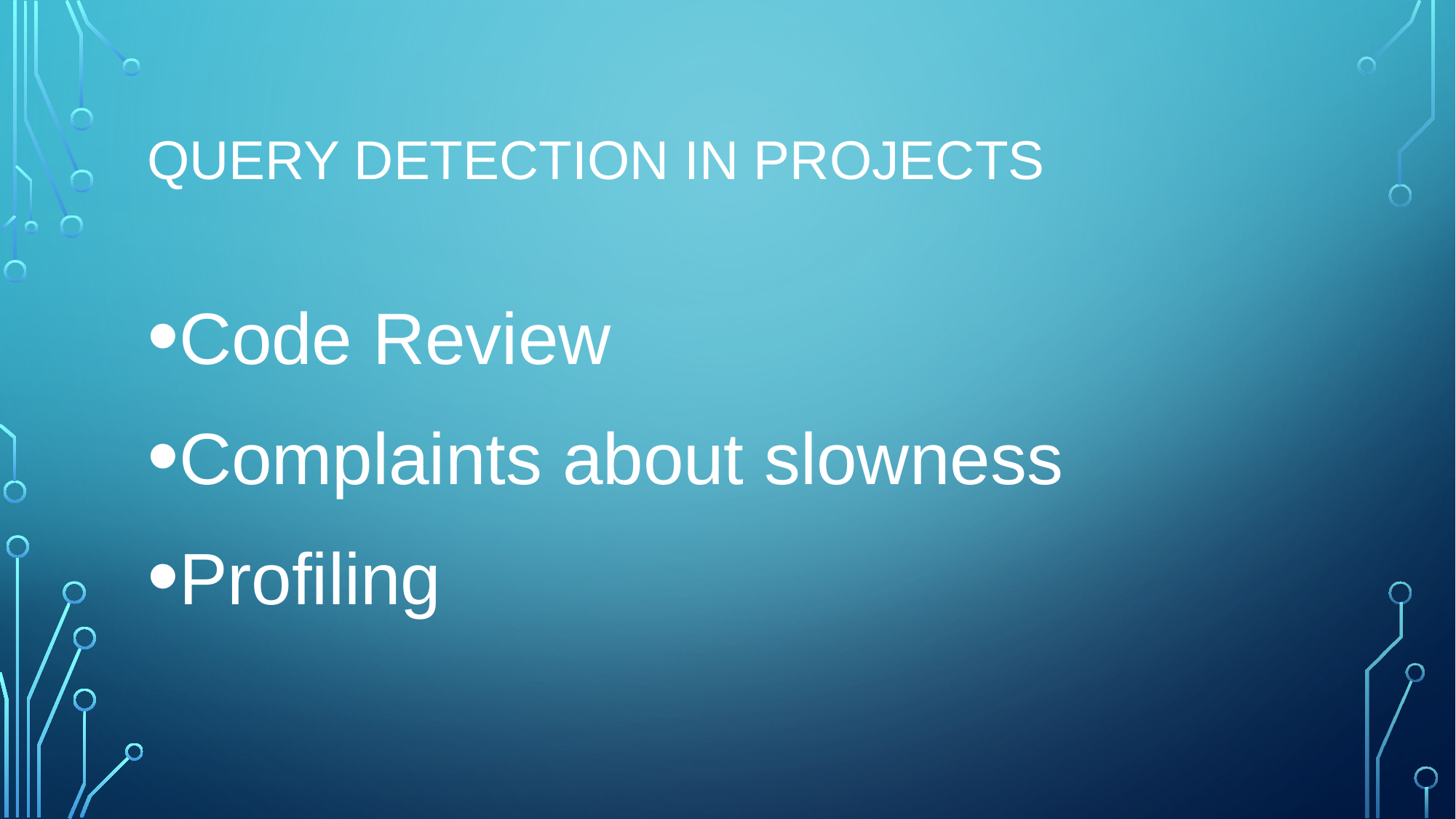

# Query detection in Projects
Code Review
Complaints about slowness
Profiling